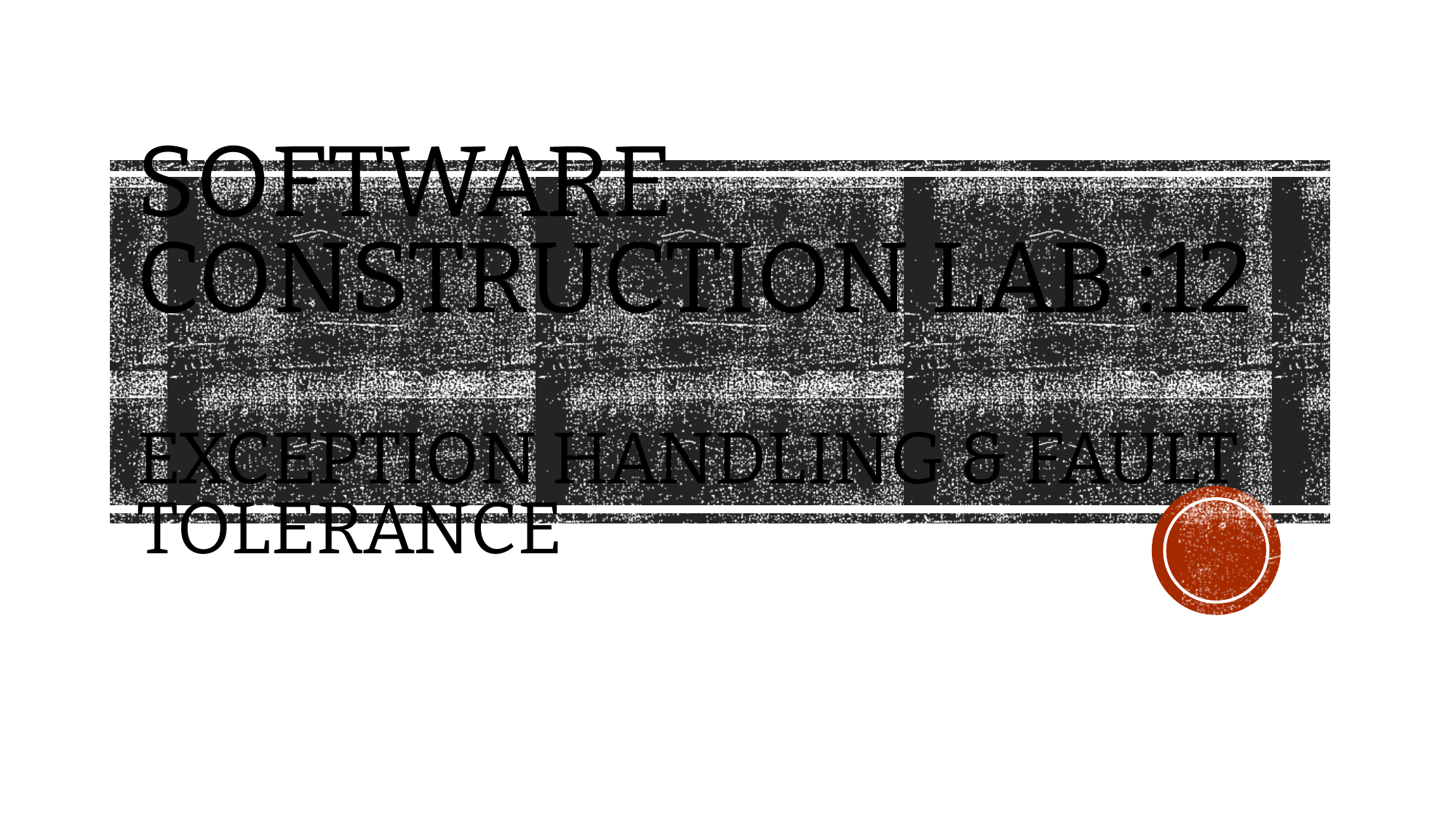

# Software construction lab :12 exception handling & fault tolerance